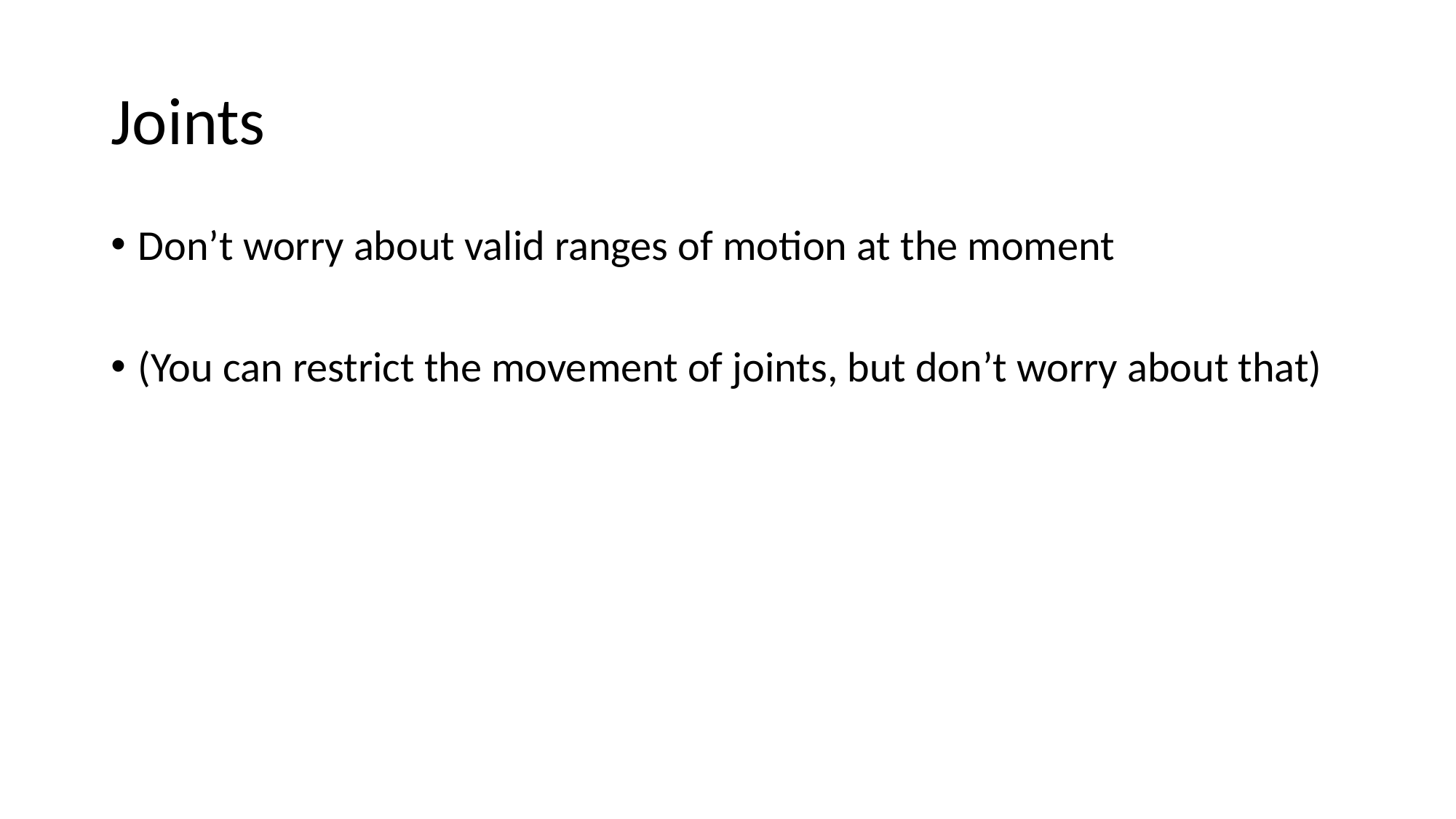

# Joints
Don’t worry about valid ranges of motion at the moment

(You can restrict the movement of joints, but don’t worry about that)